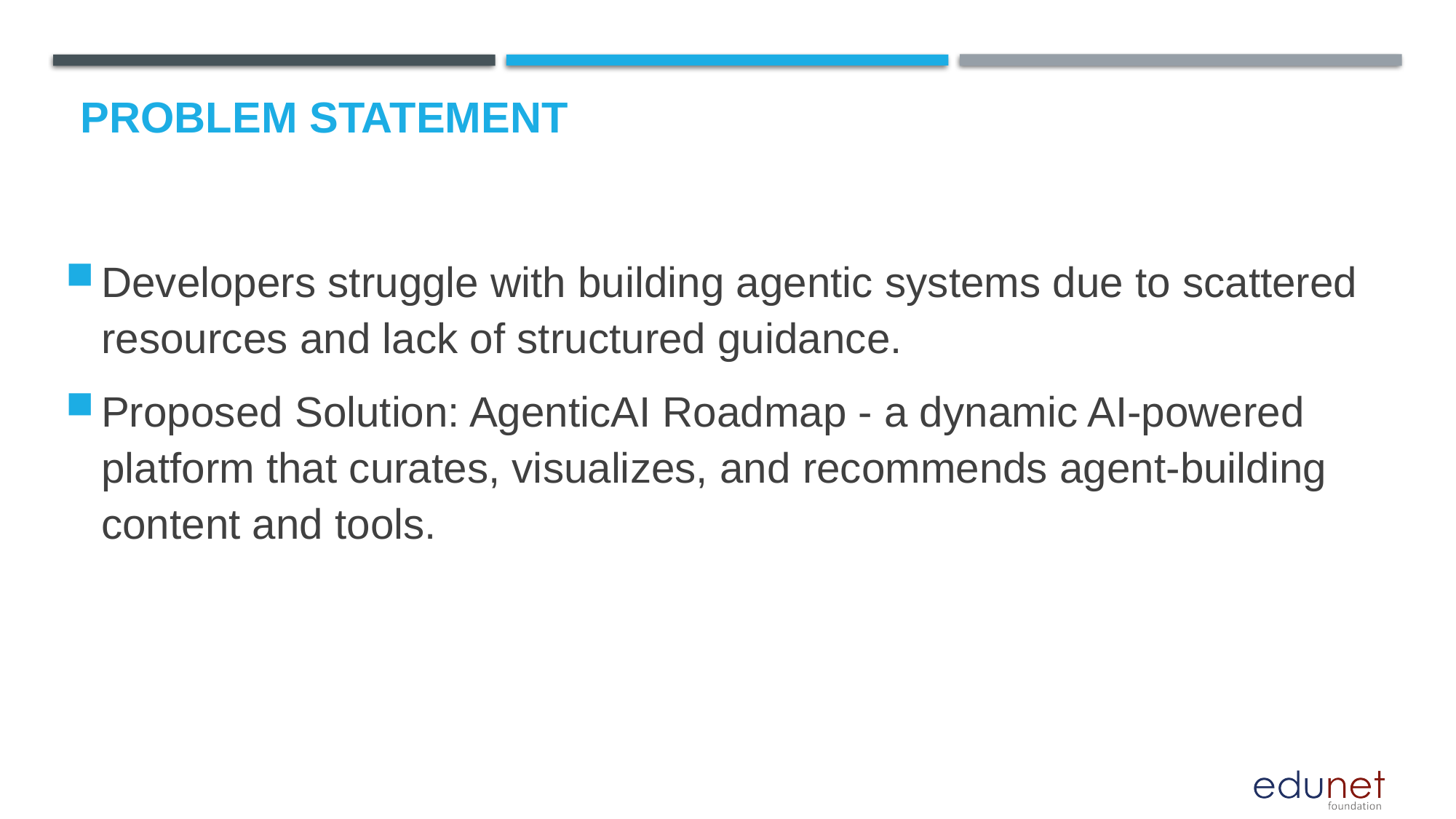

# Problem Statement
Developers struggle with building agentic systems due to scattered resources and lack of structured guidance.
Proposed Solution: AgenticAI Roadmap - a dynamic AI-powered platform that curates, visualizes, and recommends agent-building content and tools.